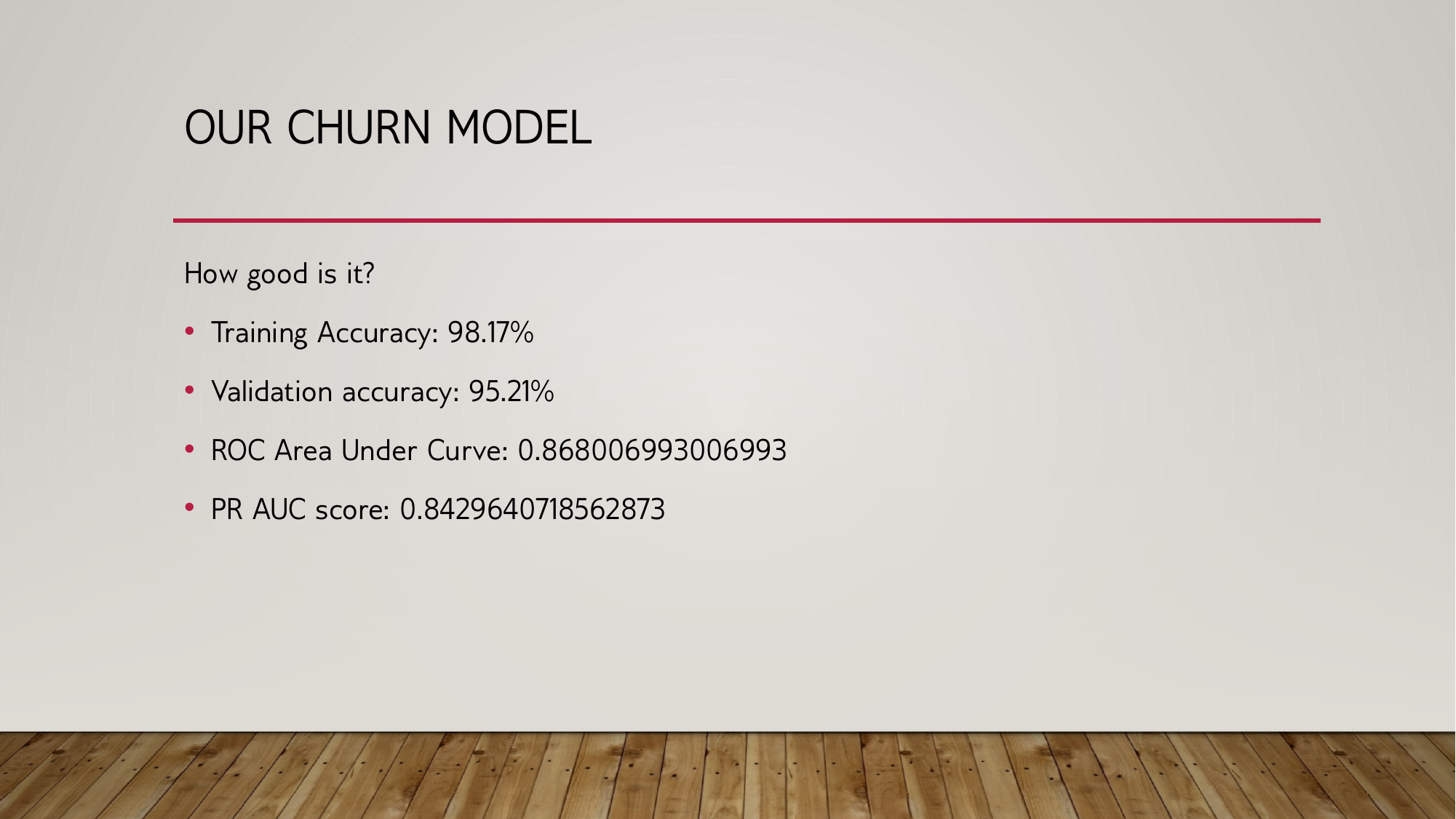

# Our churn model
How good is it?
Training Accuracy: 98.17%
Validation accuracy: 95.21%
ROC Area Under Curve: 0.868006993006993
PR AUC score: 0.8429640718562873